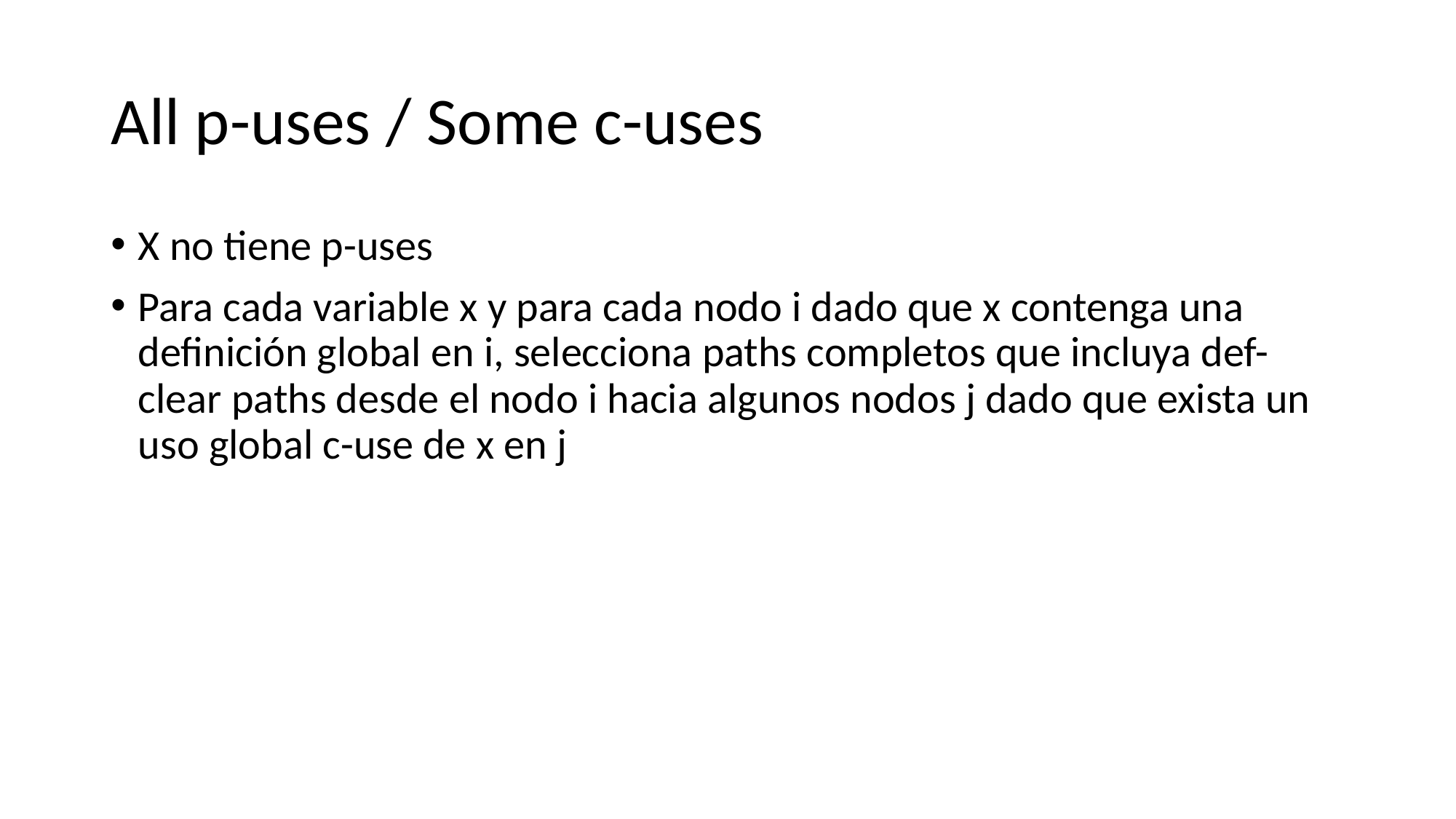

# All p-uses / Some c-uses
X no tiene p-uses
Para cada variable x y para cada nodo i dado que x contenga una definición global en i, selecciona paths completos que incluya def-clear paths desde el nodo i hacia algunos nodos j dado que exista un uso global c-use de x en j